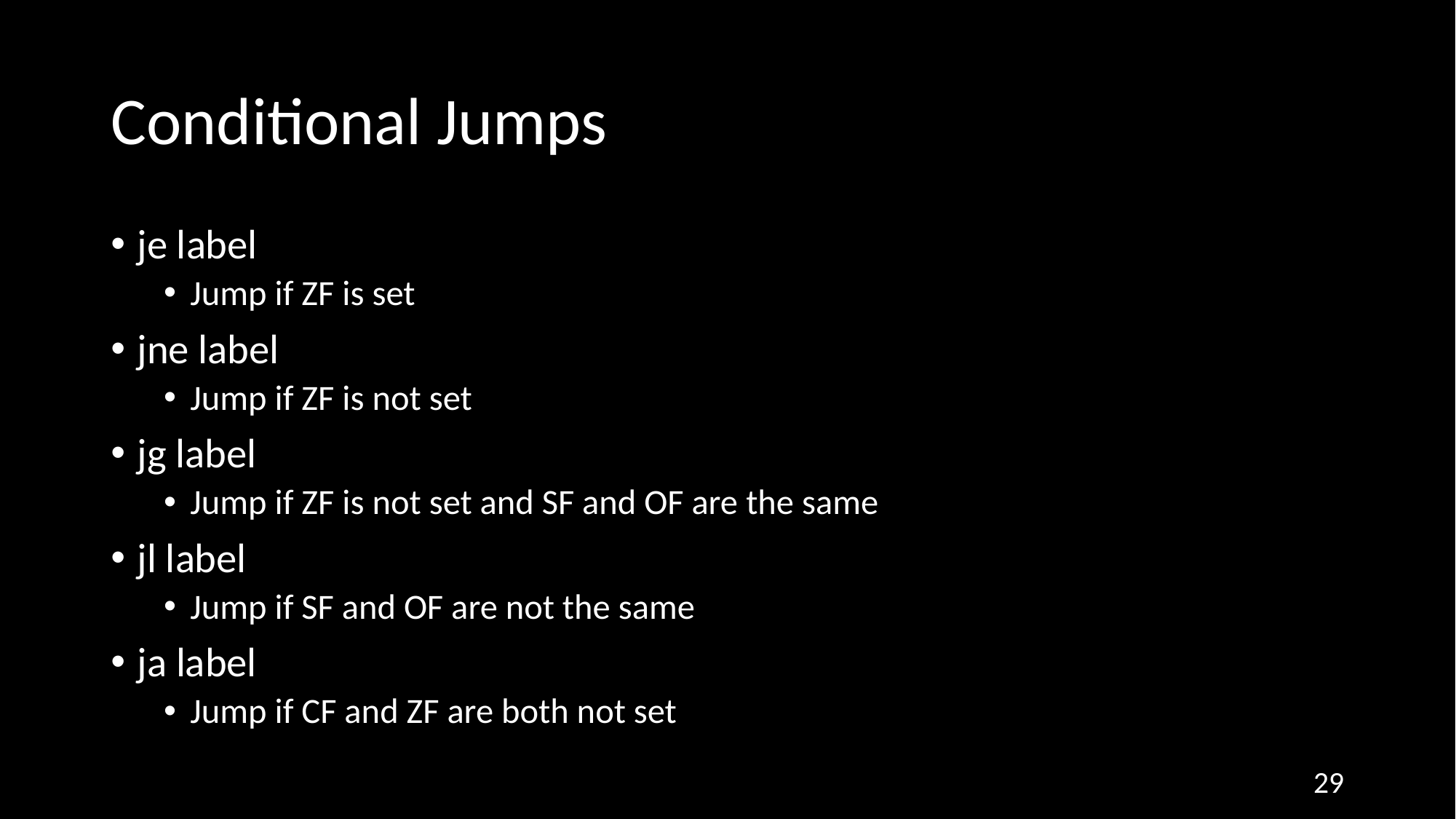

# Conditional Jumps
je label
Jump if ZF is set
jne label
Jump if ZF is not set
jg label
Jump if ZF is not set and SF and OF are the same
jl label
Jump if SF and OF are not the same
ja label
Jump if CF and ZF are both not set
29